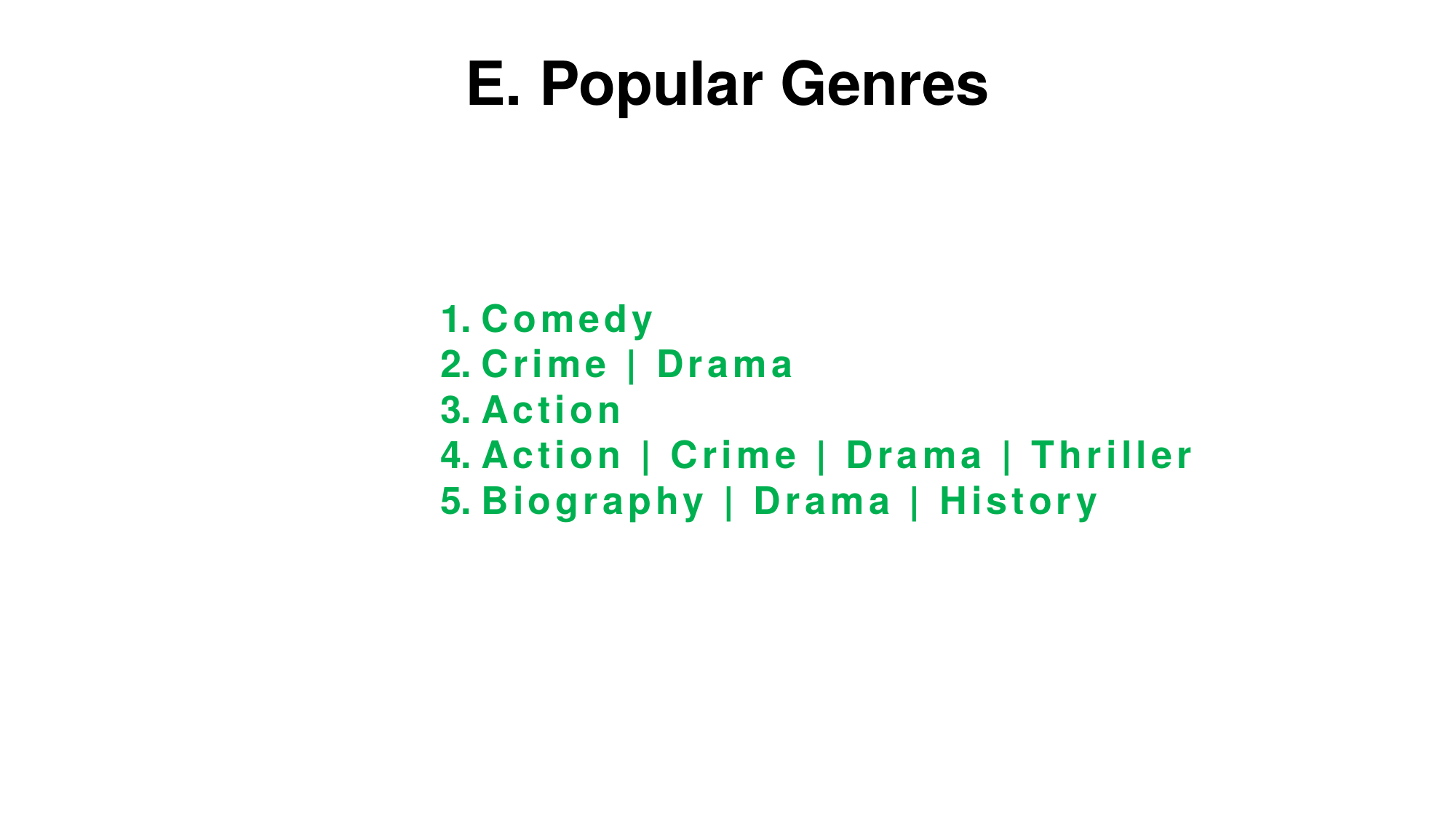

E. Popular Genres
Comedy
Crime | Drama
Action
Action | Crime | Drama | Thriller
Biography | Drama | History